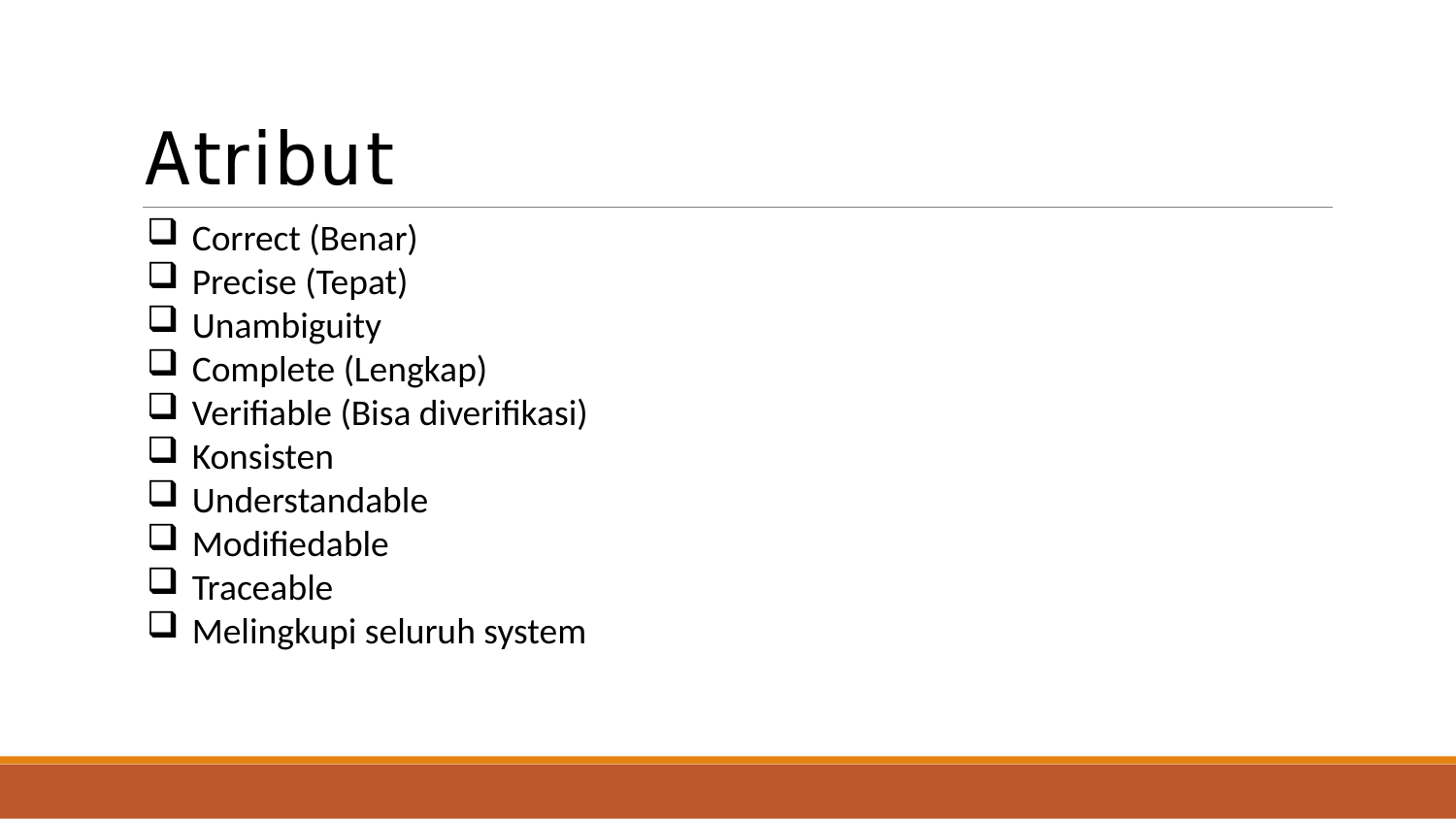

# Atribut
Correct (Benar)
Precise (Tepat)
Unambiguity
Complete (Lengkap)
Verifiable (Bisa diverifikasi)
Konsisten
Understandable
Modifiedable
Traceable
Melingkupi seluruh system